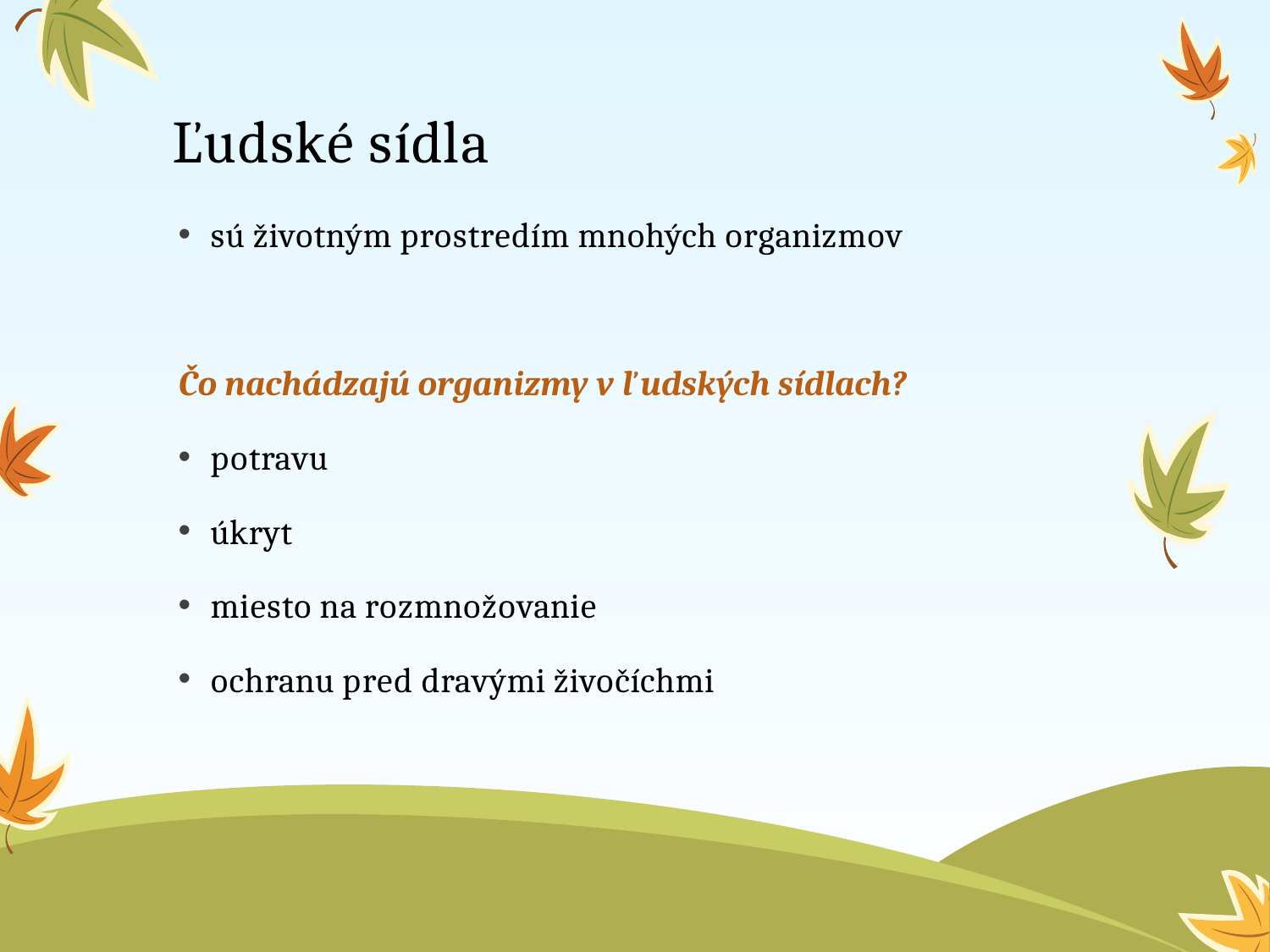

# Ľudské sídla
sú životným prostredím mnohých organizmov

Čo nachádzajú organizmy v ľudských sídlach?
potravu
úkryt
miesto na rozmnožovanie
ochranu pred dravými živočíchmi